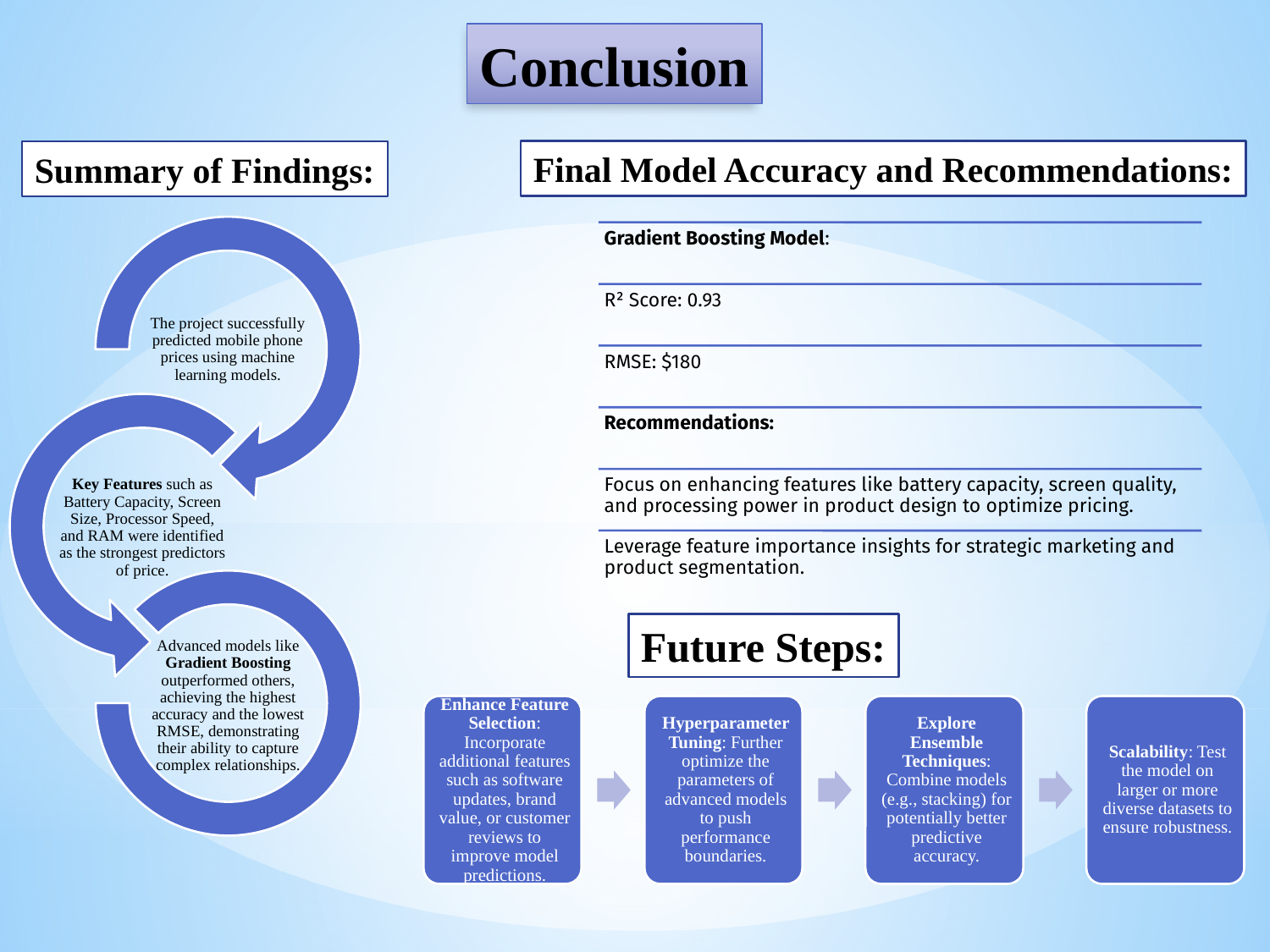

Conclusion
Final Model Accuracy and Recommendations:
Summary of Findings:
The project successfully predicted mobile phone prices using machine learning models.
Key Features such as Battery Capacity, Screen Size, Processor Speed, and RAM were identified as the strongest predictors of price.
Advanced models like Gradient Boosting outperformed others, achieving the highest accuracy and the lowest RMSE, demonstrating their ability to capture complex relationships.
Gradient Boosting Model:
R² Score: 0.93
RMSE: $180
Recommendations:
Focus on enhancing features like battery capacity, screen quality, and processing power in product design to optimize pricing.
Leverage feature importance insights for strategic marketing and product segmentation.
Future Steps:
Enhance Feature Selection: Incorporate additional features such as software updates, brand value, or customer reviews to improve model predictions.

Hyperparameter Tuning: Further optimize the parameters of advanced models to push performance boundaries.

Explore Ensemble Techniques: Combine models (e.g., stacking) for potentially better predictive accuracy.

Scalability: Test the model on larger or more diverse datasets to ensure robustness.